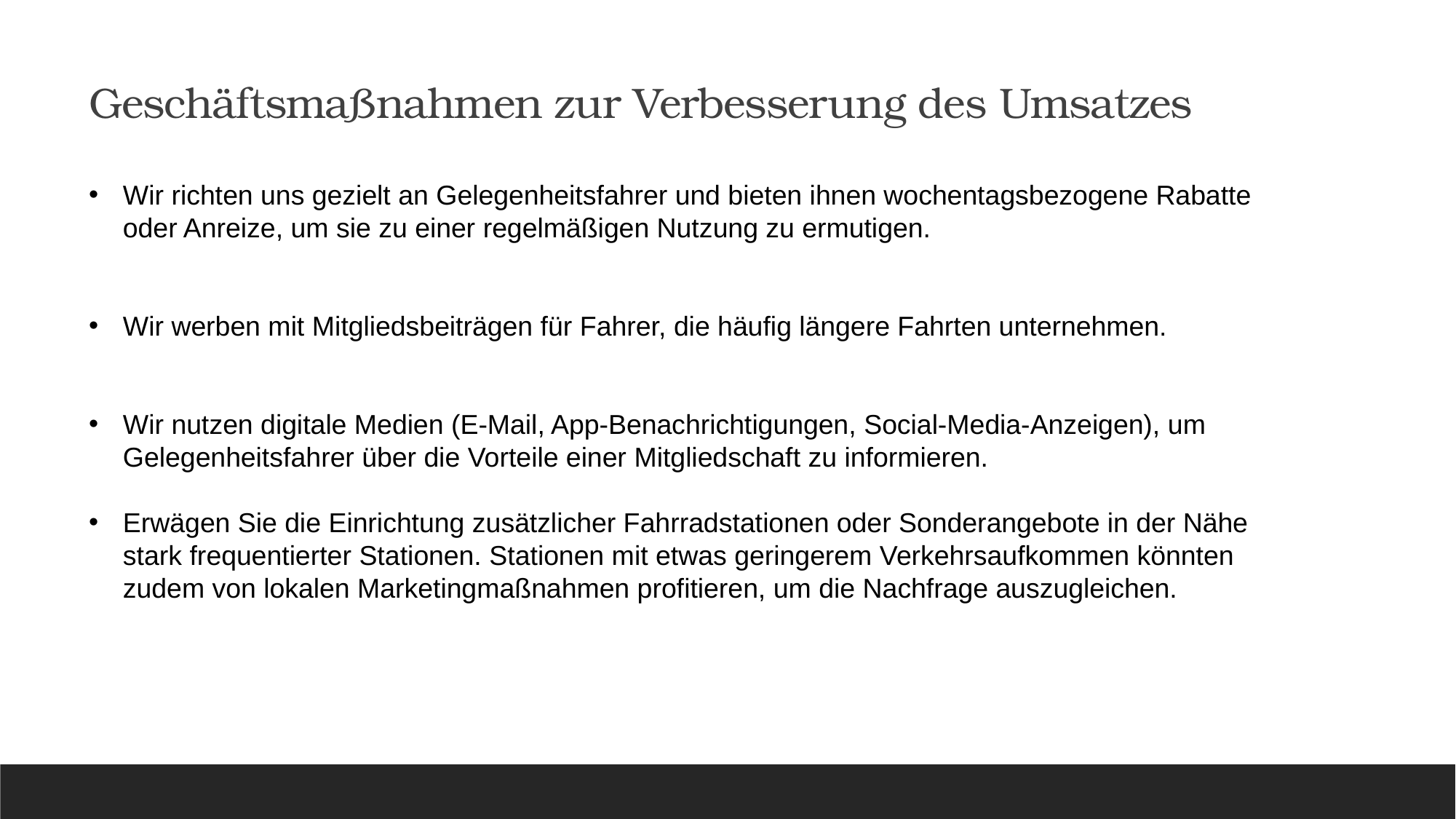

Geschäftsmaßnahmen zur Verbesserung des Umsatzes

Wir richten uns gezielt an Gelegenheitsfahrer und bieten ihnen wochentagsbezogene Rabatte oder Anreize, um sie zu einer regelmäßigen Nutzung zu ermutigen.

Wir werben mit Mitgliedsbeiträgen für Fahrer, die häufig längere Fahrten unternehmen.

Wir nutzen digitale Medien (E-Mail, App-Benachrichtigungen, Social-Media-Anzeigen), um Gelegenheitsfahrer über die Vorteile einer Mitgliedschaft zu informieren.

Erwägen Sie die Einrichtung zusätzlicher Fahrradstationen oder Sonderangebote in der Nähe stark frequentierter Stationen. Stationen mit etwas geringerem Verkehrsaufkommen könnten zudem von lokalen Marketingmaßnahmen profitieren, um die Nachfrage auszugleichen.